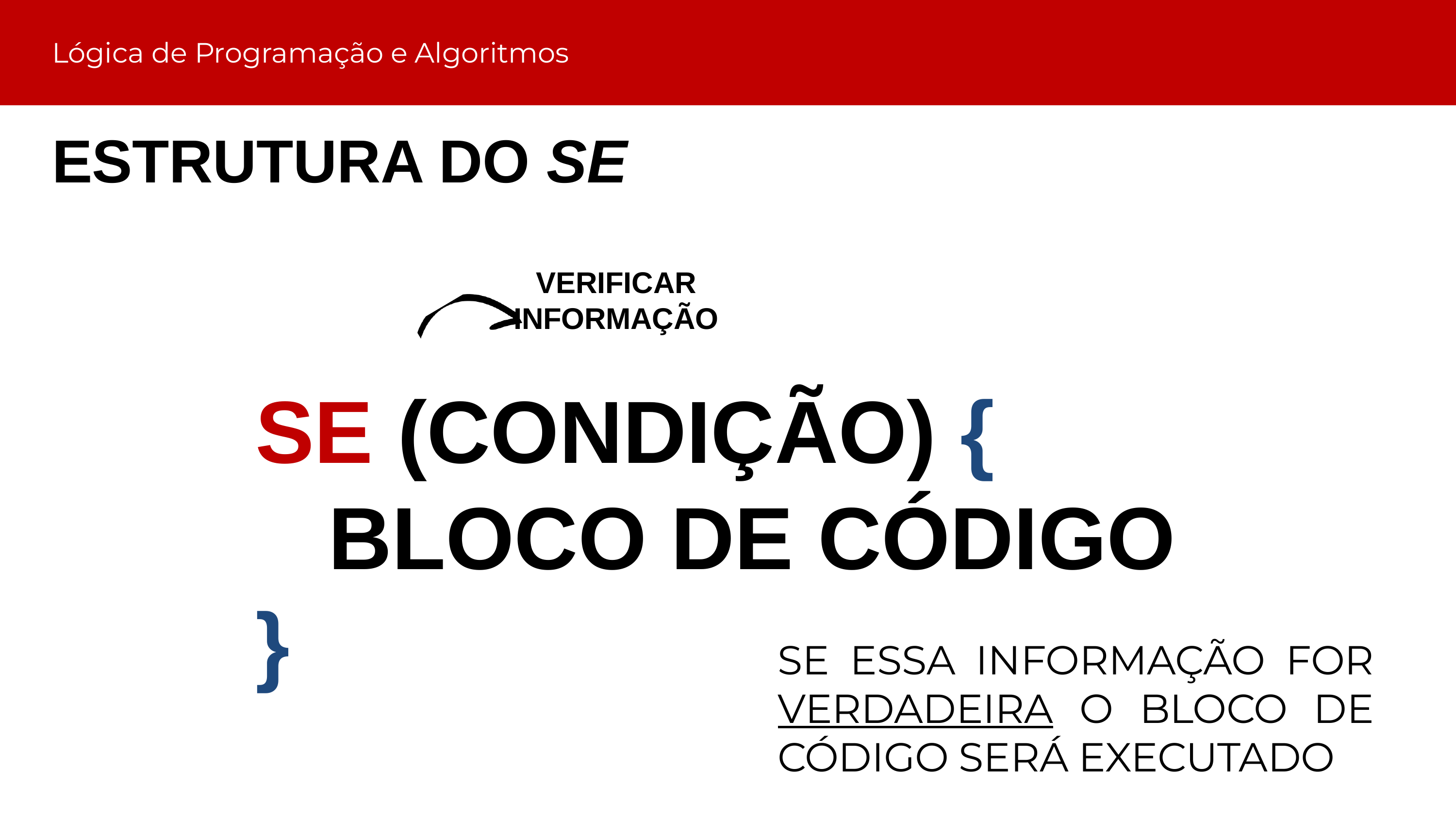

Lógica de Programação e Algoritmos
ESTRUTURA DO SE
VERIFICAR INFORMAÇÃO

SE (CONDIÇÃO) {
	BLOCO DE CÓDIGO
}
SE ESSA INFORMAÇÃO FOR VERDADEIRA O BLOCO DE CÓDIGO SERÁ EXECUTADO